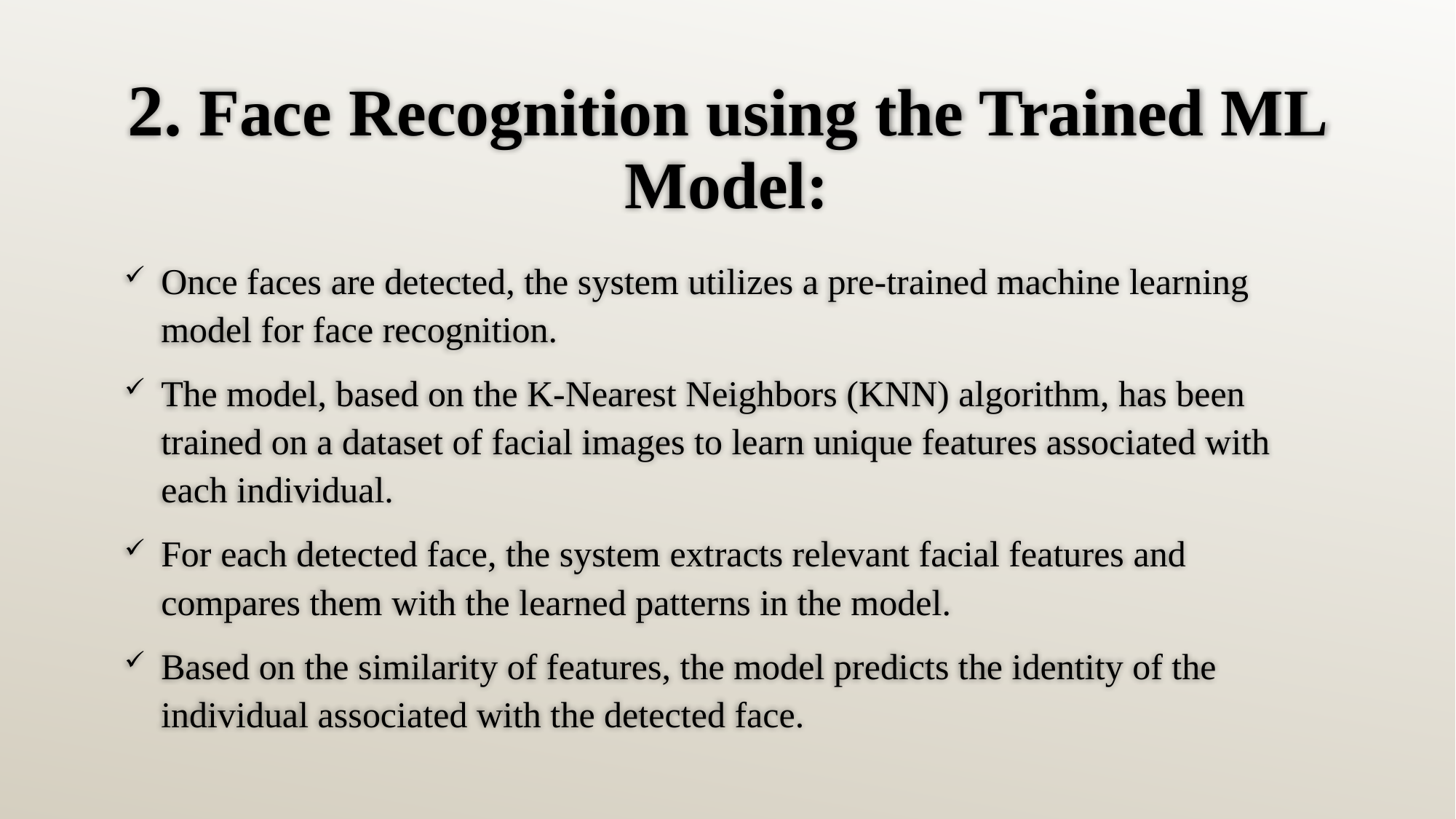

# 2. Face Recognition using the Trained ML Model:
Once faces are detected, the system utilizes a pre-trained machine learning model for face recognition.
The model, based on the K-Nearest Neighbors (KNN) algorithm, has been trained on a dataset of facial images to learn unique features associated with each individual.
For each detected face, the system extracts relevant facial features and compares them with the learned patterns in the model.
Based on the similarity of features, the model predicts the identity of the individual associated with the detected face.